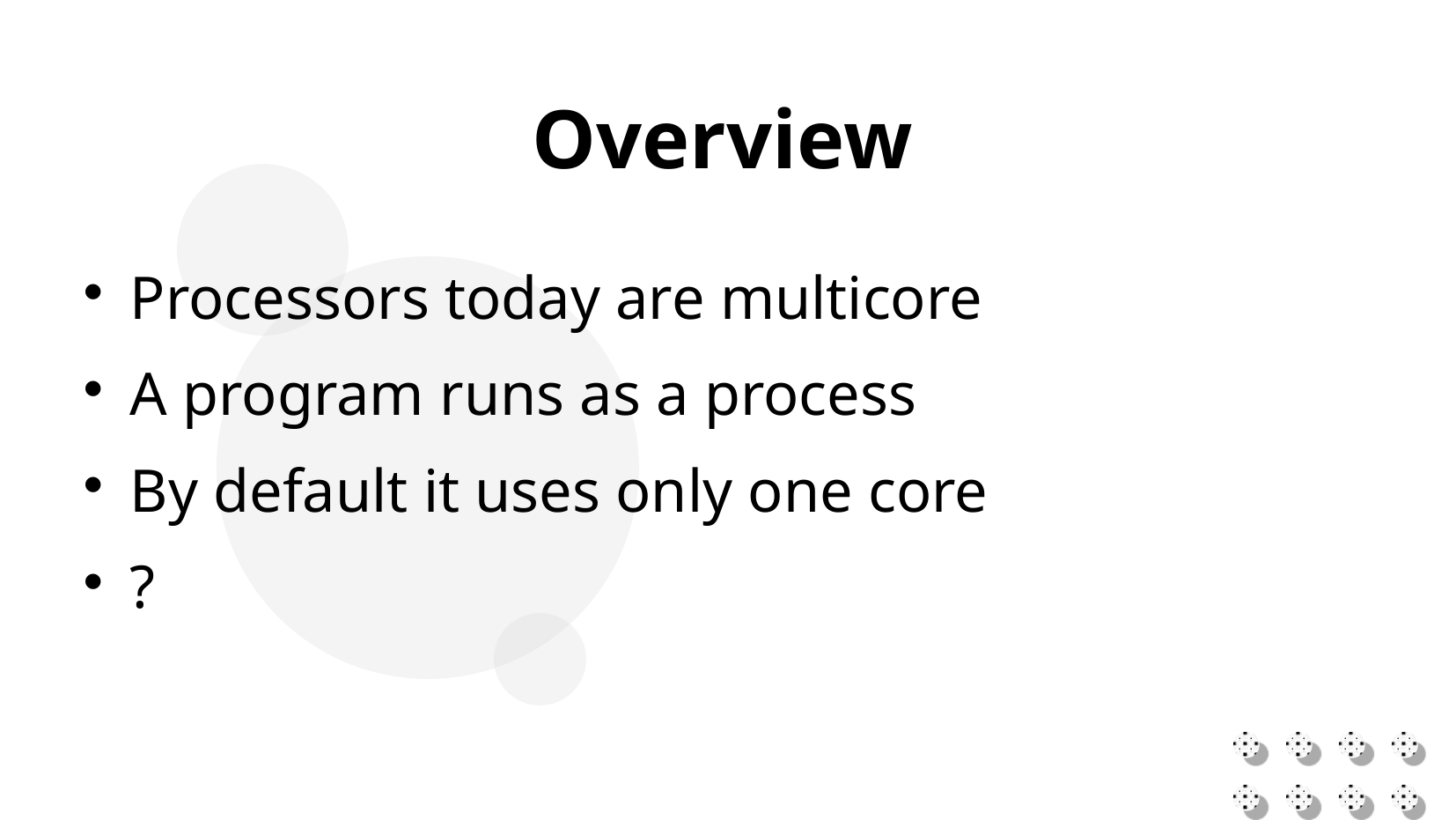

# Overview
Processors today are multicore
A program runs as a process
By default it uses only one core
?